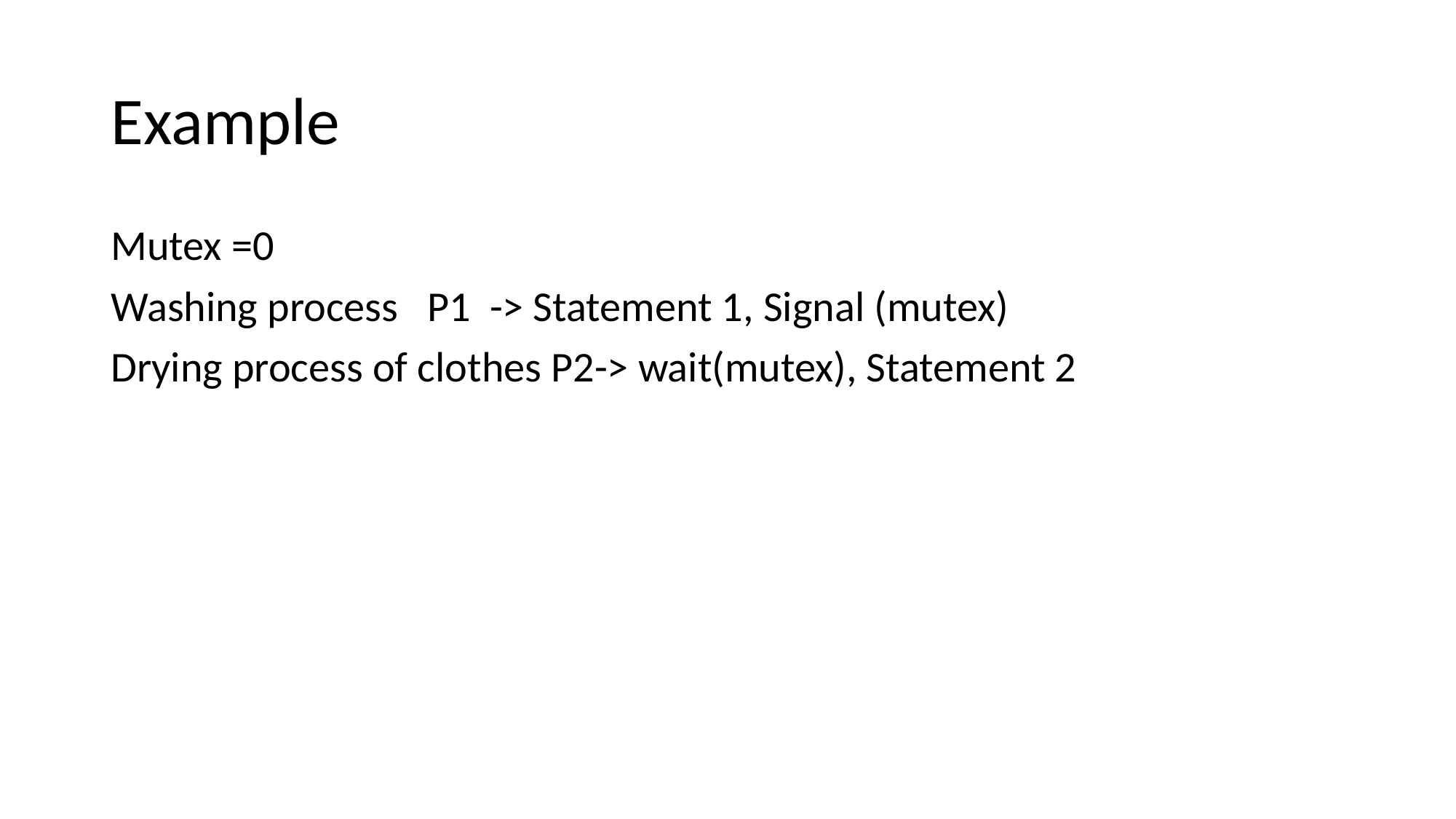

# Example
Mutex =0
Washing process   P1  -> Statement 1, Signal (mutex)
Drying process of clothes P2-> wait(mutex), Statement 2